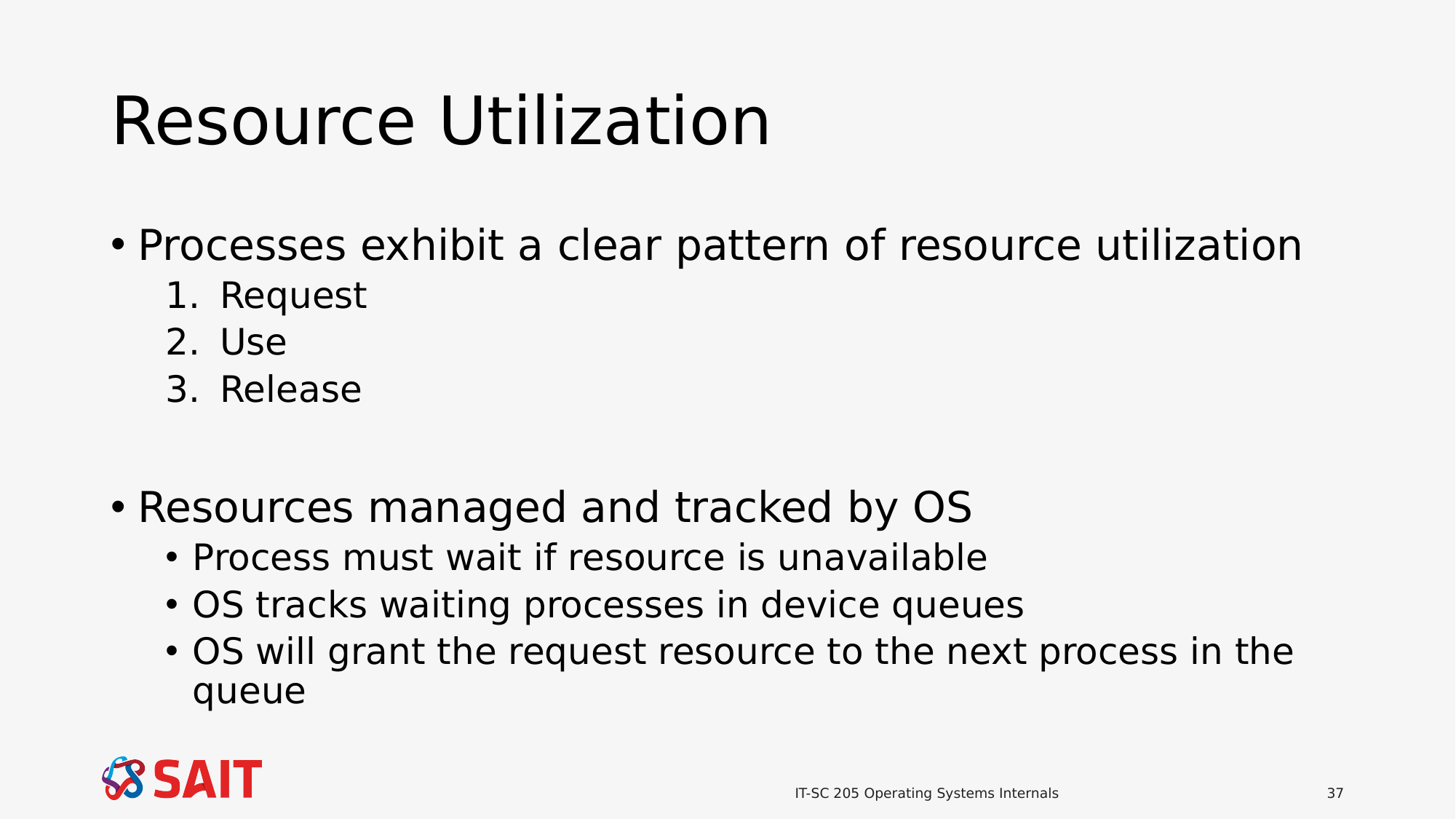

# Resource Utilization
Processes exhibit a clear pattern of resource utilization
Request
Use
Release

Resources managed and tracked by OS
Process must wait if resource is unavailable
OS tracks waiting processes in device queues
OS will grant the request resource to the next process in the queue
IT-SC 205 Operating Systems Internals
37